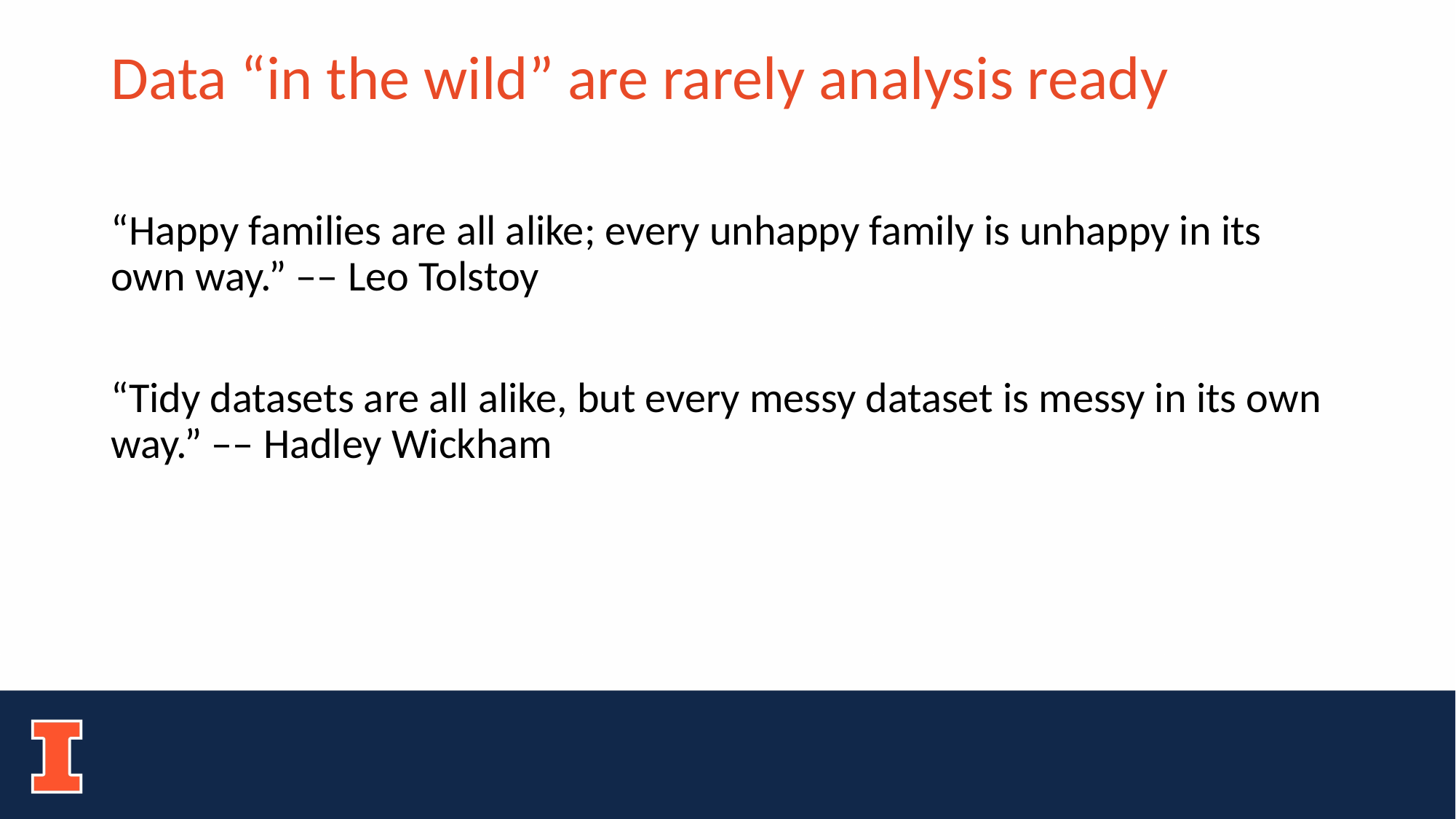

# Data “in the wild” are rarely analysis ready

“Happy families are all alike; every unhappy family is unhappy in its own way.” –– Leo Tolstoy

“Tidy datasets are all alike, but every messy dataset is messy in its own way.” –– Hadley Wickham